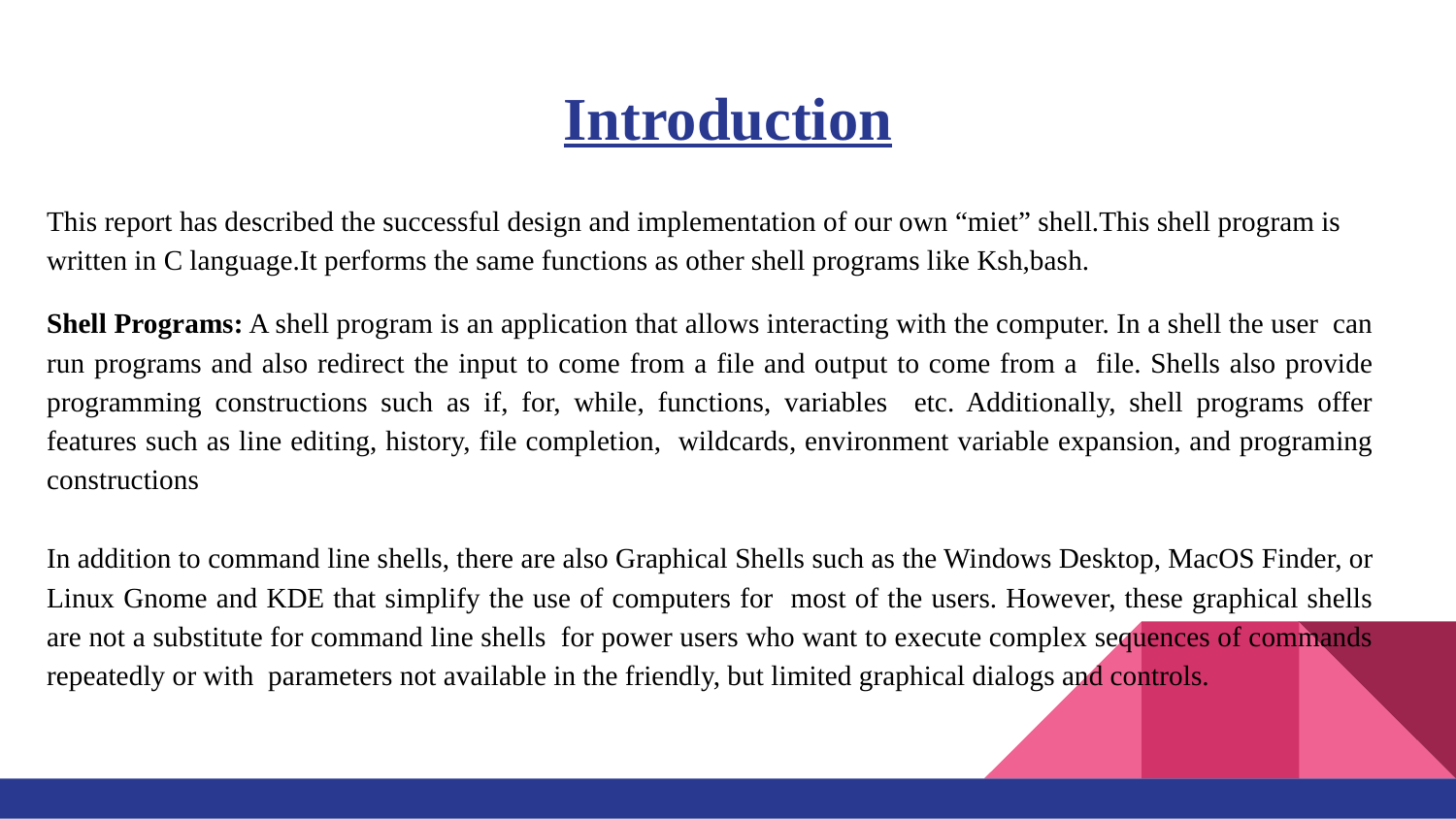

# Introduction
This report has described the successful design and implementation of our own “miet” shell.This shell program is written in C language.It performs the same functions as other shell programs like Ksh,bash.
Shell Programs: A shell program is an application that allows interacting with the computer. In a shell the user  can run programs and also redirect the input to come from a file and output to come from a  file. Shells also provide programming constructions such as if, for, while, functions, variables  etc. Additionally, shell programs offer features such as line editing, history, file completion,  wildcards, environment variable expansion, and programing constructions

In addition to command line shells, there are also Graphical Shells such as the Windows Desktop, MacOS Finder, or Linux Gnome and KDE that simplify the use of computers for  most of the users. However, these graphical shells are not a substitute for command line shells  for power users who want to execute complex sequences of commands repeatedly or with  parameters not available in the friendly, but limited graphical dialogs and controls.